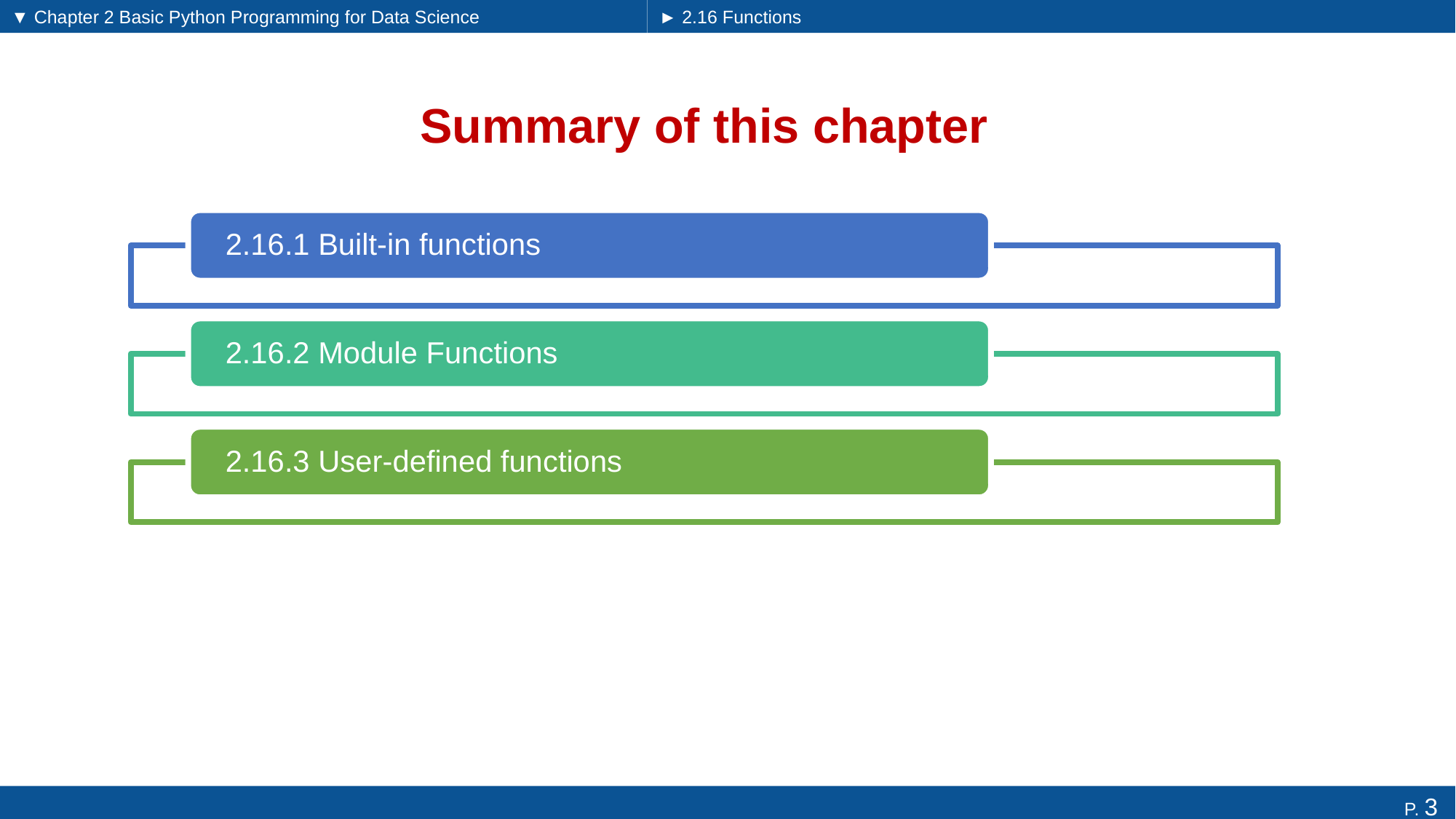

▼ Chapter 2 Basic Python Programming for Data Science
► 2.16 Functions
# Summary of this chapter
2.16.1 Built-in functions
2.16.2 Module Functions
2.16.3 User-defined functions